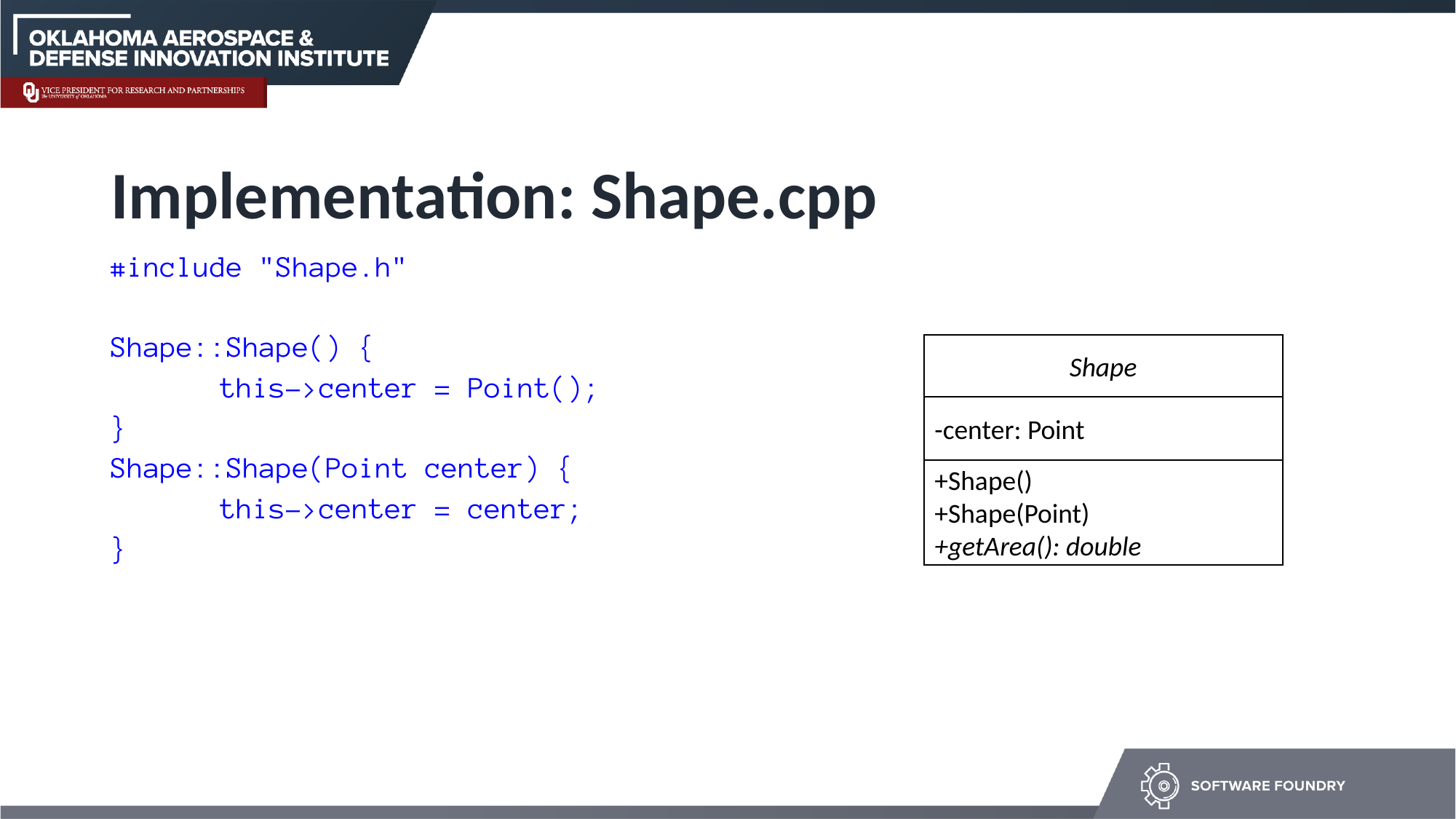

# Implementation: Shape.cpp
#include "Shape.h"

Shape::Shape() {
	this->center = Point();
}
Shape::Shape(Point center) {
	this->center = center;
}
Shape
-center: Point
+Shape()
+Shape(Point)
+getArea(): double